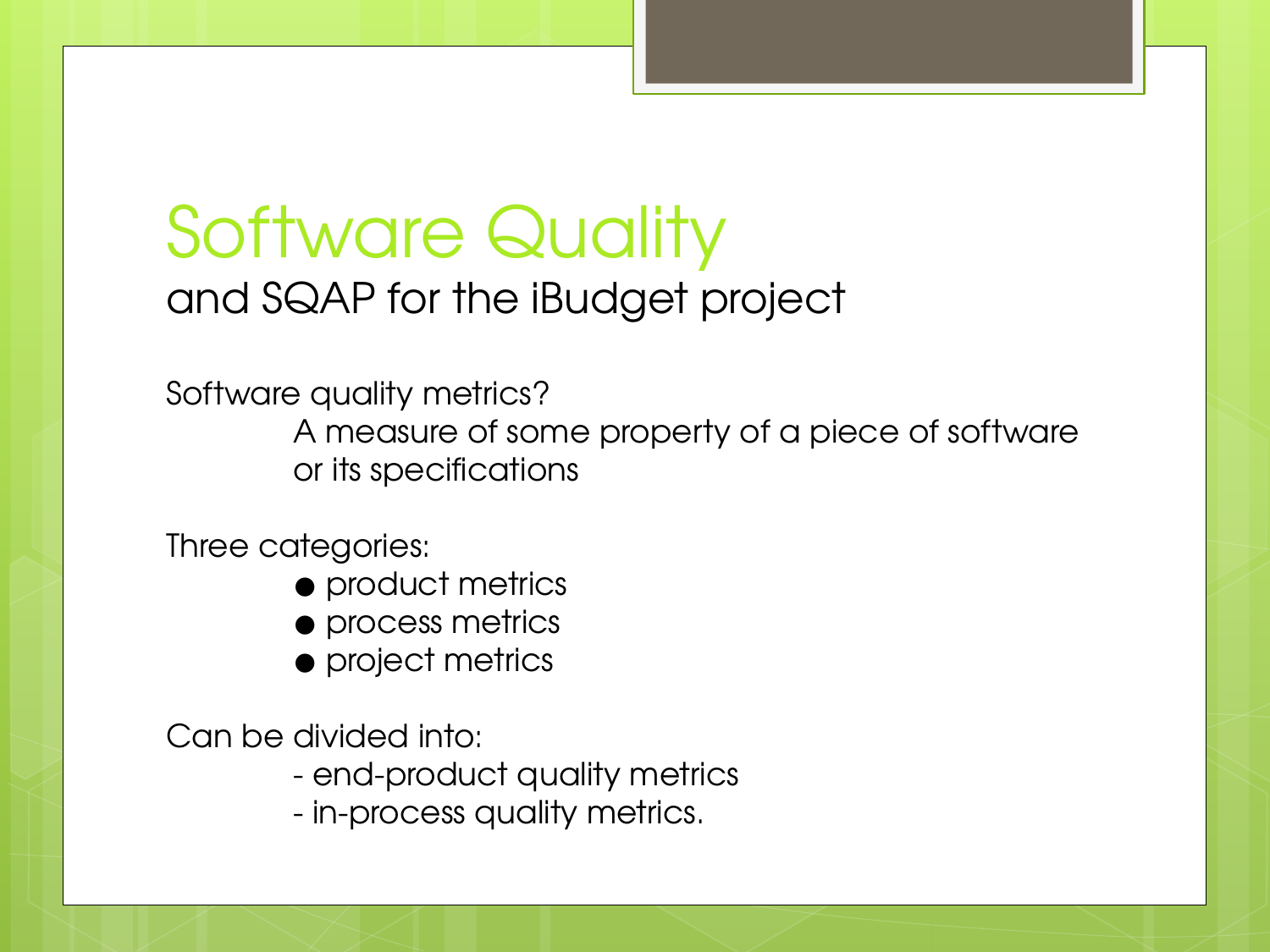

Software Quality
and SQAP for the iBudget project

Software quality metrics?
	A measure of some property of a piece of software 	or its specifications

Three categories:
	● product metrics
	● process metrics
	● project metrics

Can be divided into:
	- end-product quality metrics
	- in-process quality metrics.